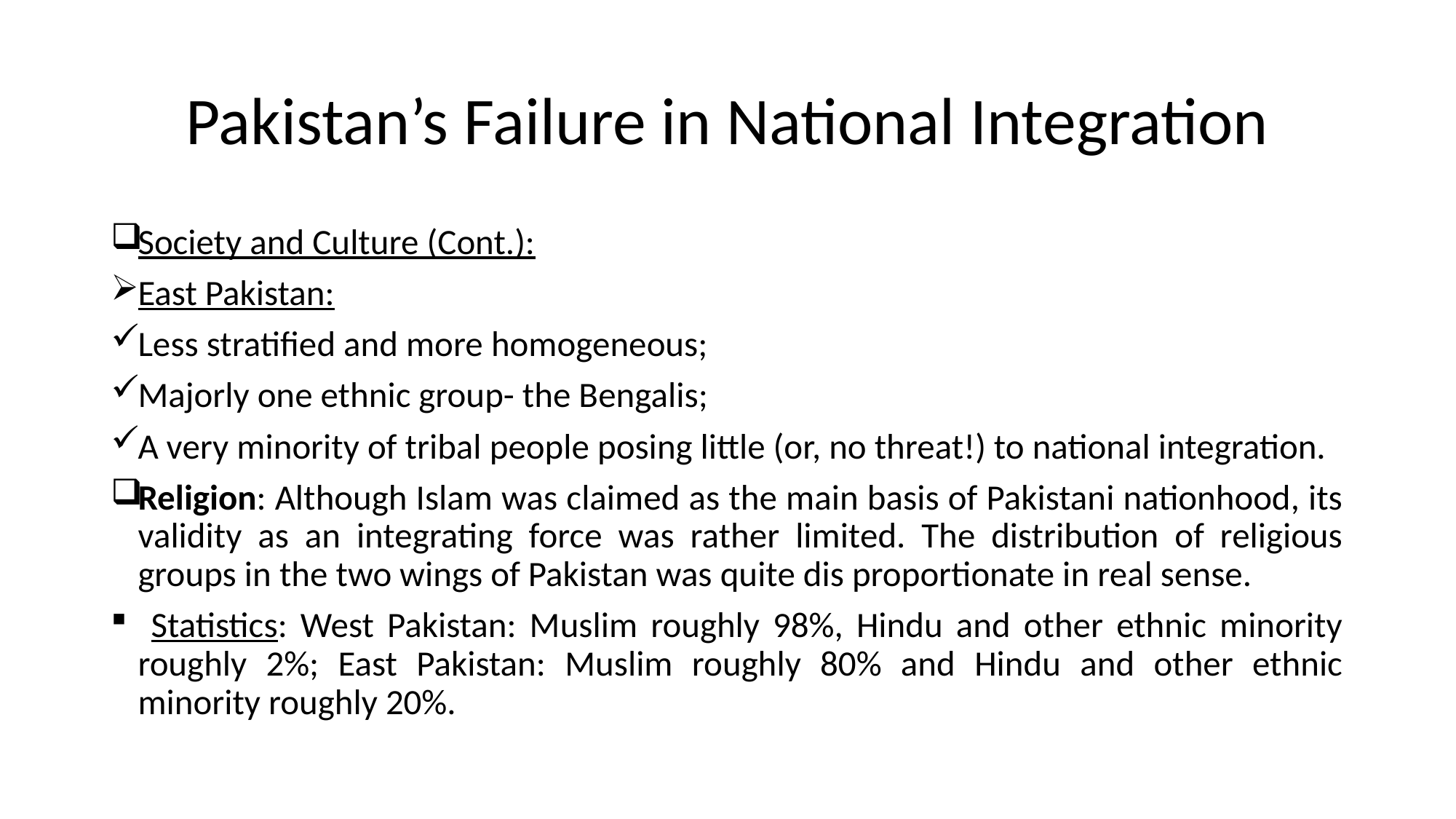

# Pakistan’s Failure in National Integration
Society and Culture (Cont.):
East Pakistan:
Less stratified and more homogeneous;
Majorly one ethnic group- the Bengalis;
A very minority of tribal people posing little (or, no threat!) to national integration.
Religion: Although Islam was claimed as the main basis of Pakistani nationhood, its validity as an integrating force was rather limited. The distribution of religious groups in the two wings of Pakistan was quite dis proportionate in real sense.
 Statistics: West Pakistan: Muslim roughly 98%, Hindu and other ethnic minority roughly 2%; East Pakistan: Muslim roughly 80% and Hindu and other ethnic minority roughly 20%.